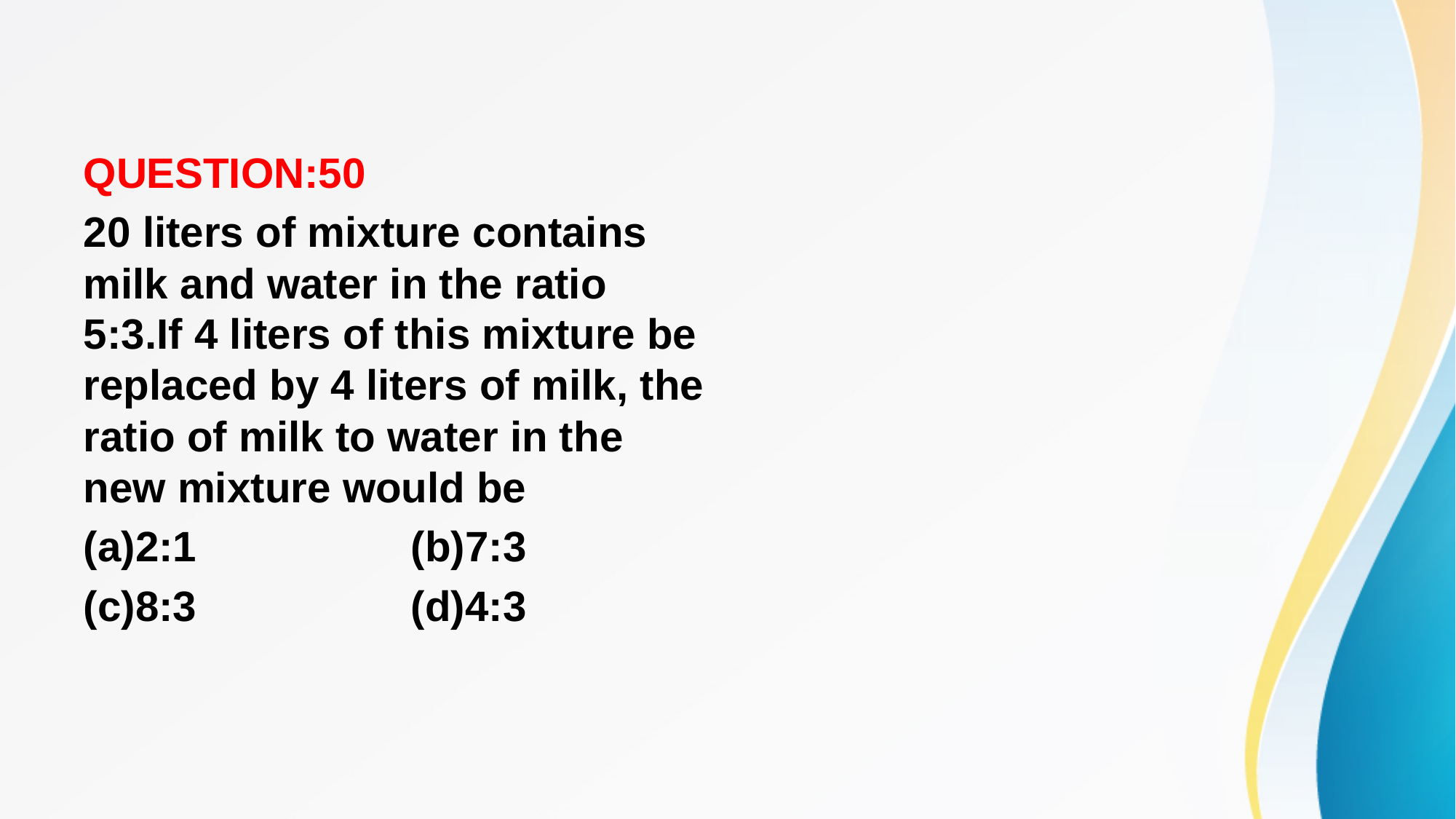

#
QUESTION:50
20 liters of mixture contains milk and water in the ratio 5:3.If 4 liters of this mixture be replaced by 4 liters of milk, the ratio of milk to water in the new mixture would be
(a)2:1 		(b)7:3
(c)8:3 		(d)4:3